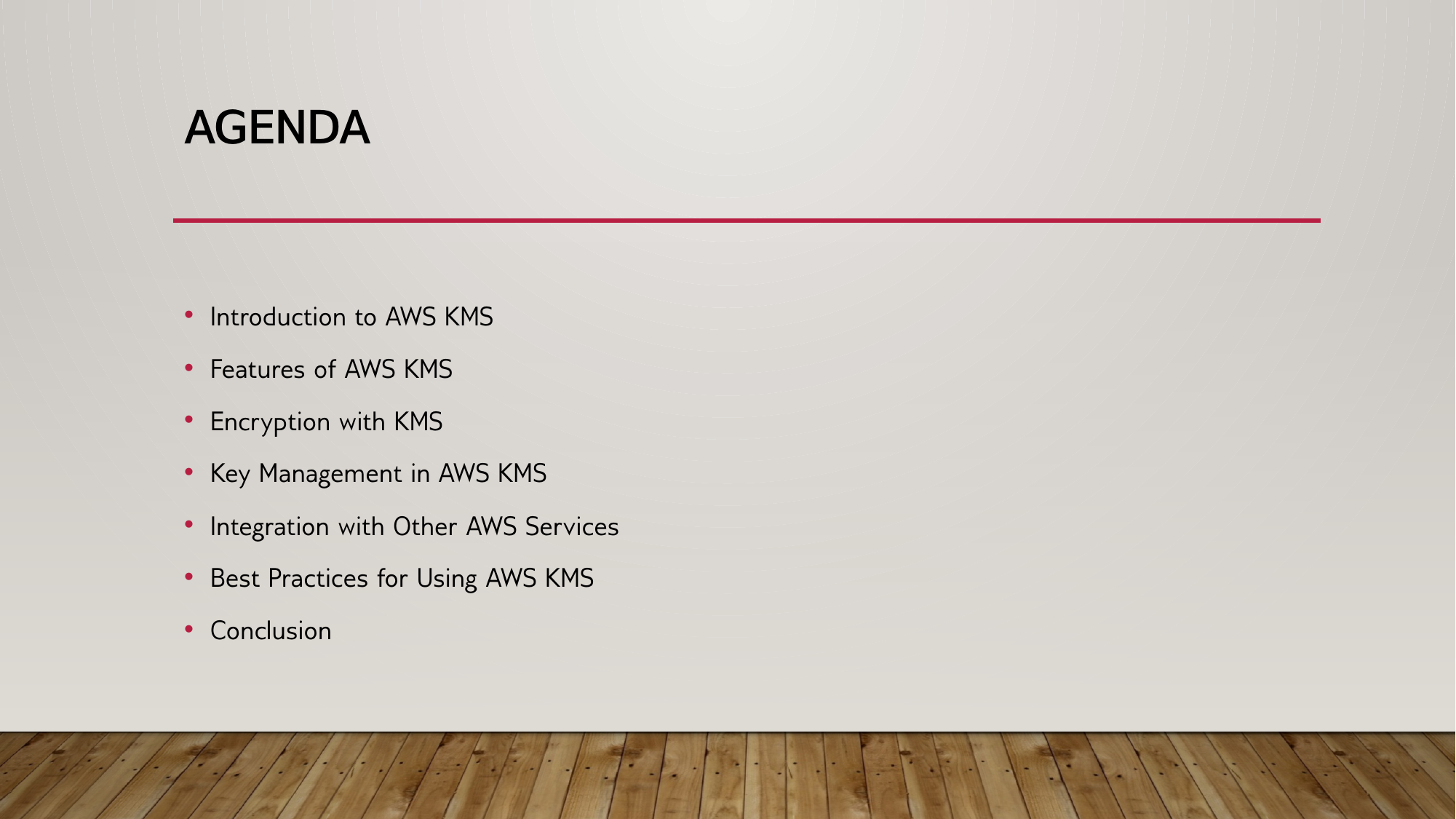

# AgenDA

Introduction to AWS KMS
Features of AWS KMS
Encryption with KMS
Key Management in AWS KMS
Integration with Other AWS Services
Best Practices for Using AWS KMS
Conclusion